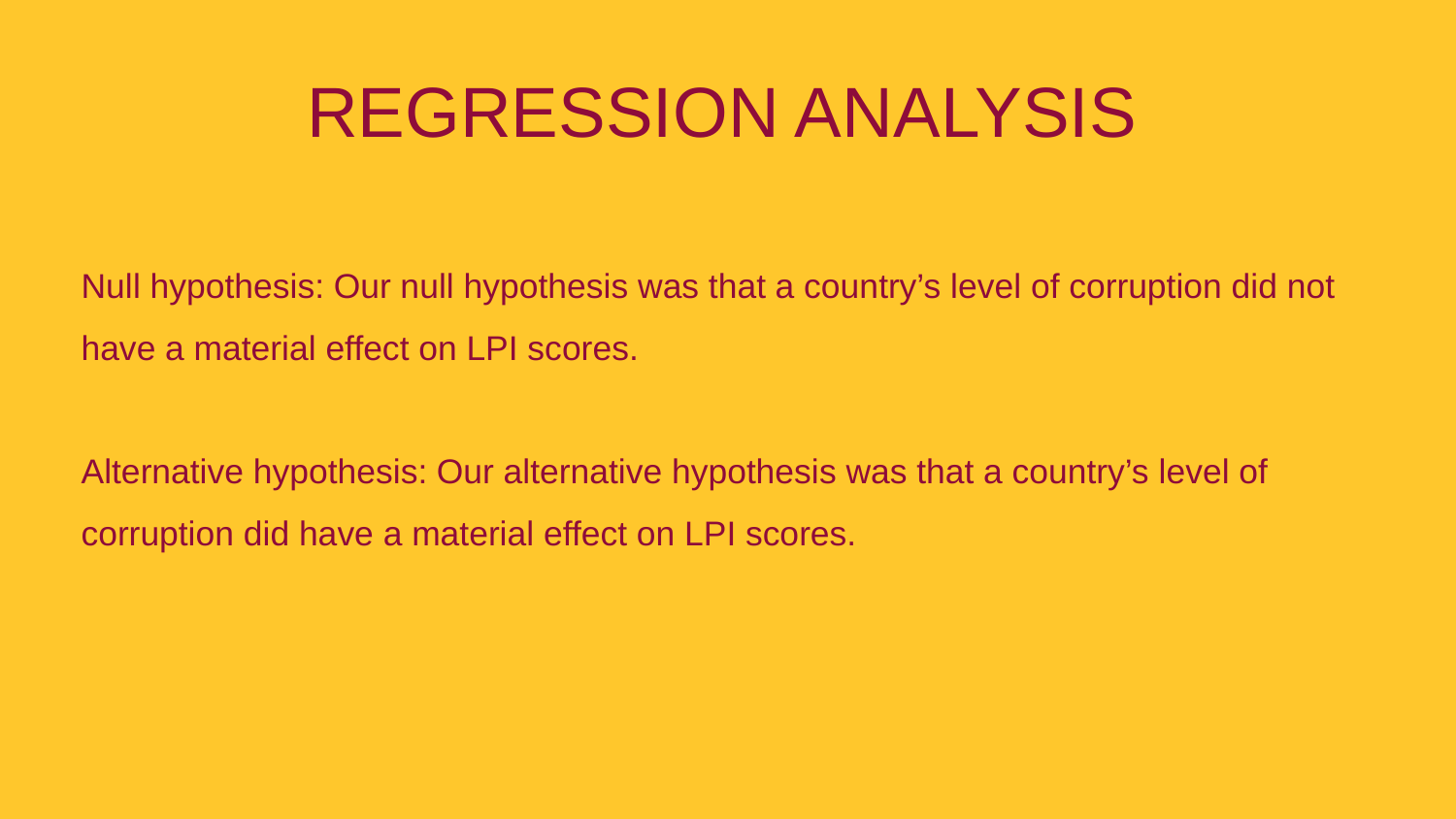

# REGRESSION ANALYSIS
Null hypothesis: Our null hypothesis was that a country’s level of corruption did not have a material effect on LPI scores.

Alternative hypothesis: Our alternative hypothesis was that a country’s level of corruption did have a material effect on LPI scores.